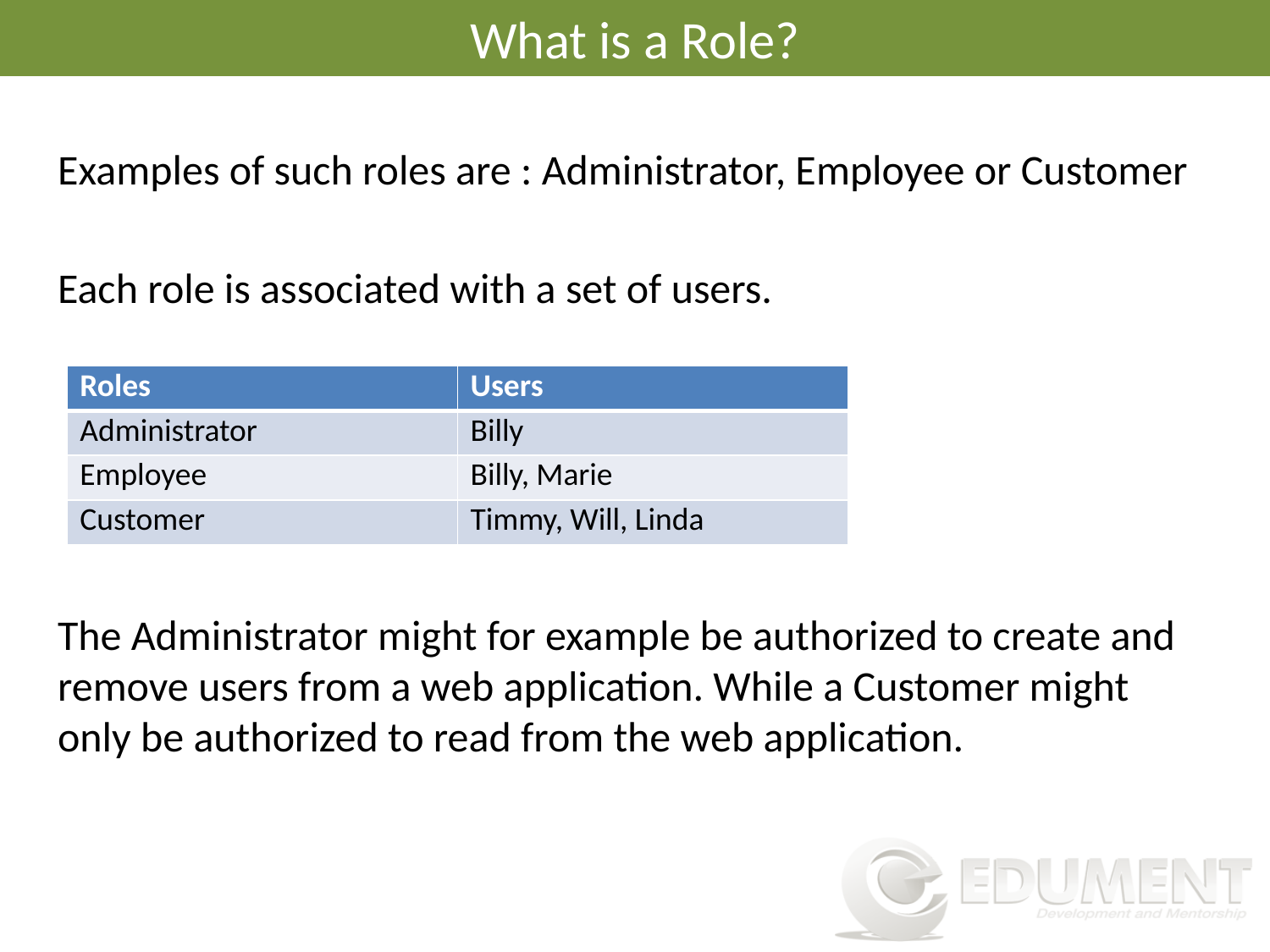

# What is a Role?
Examples of such roles are : Administrator, Employee or Customer

Each role is associated with a set of users.

The Administrator might for example be authorized to create and remove users from a web application. While a Customer might only be authorized to read from the web application.

| Roles | Users |
| --- | --- |
| Administrator | Billy |
| Employee | Billy, Marie |
| Customer | Timmy, Will, Linda |